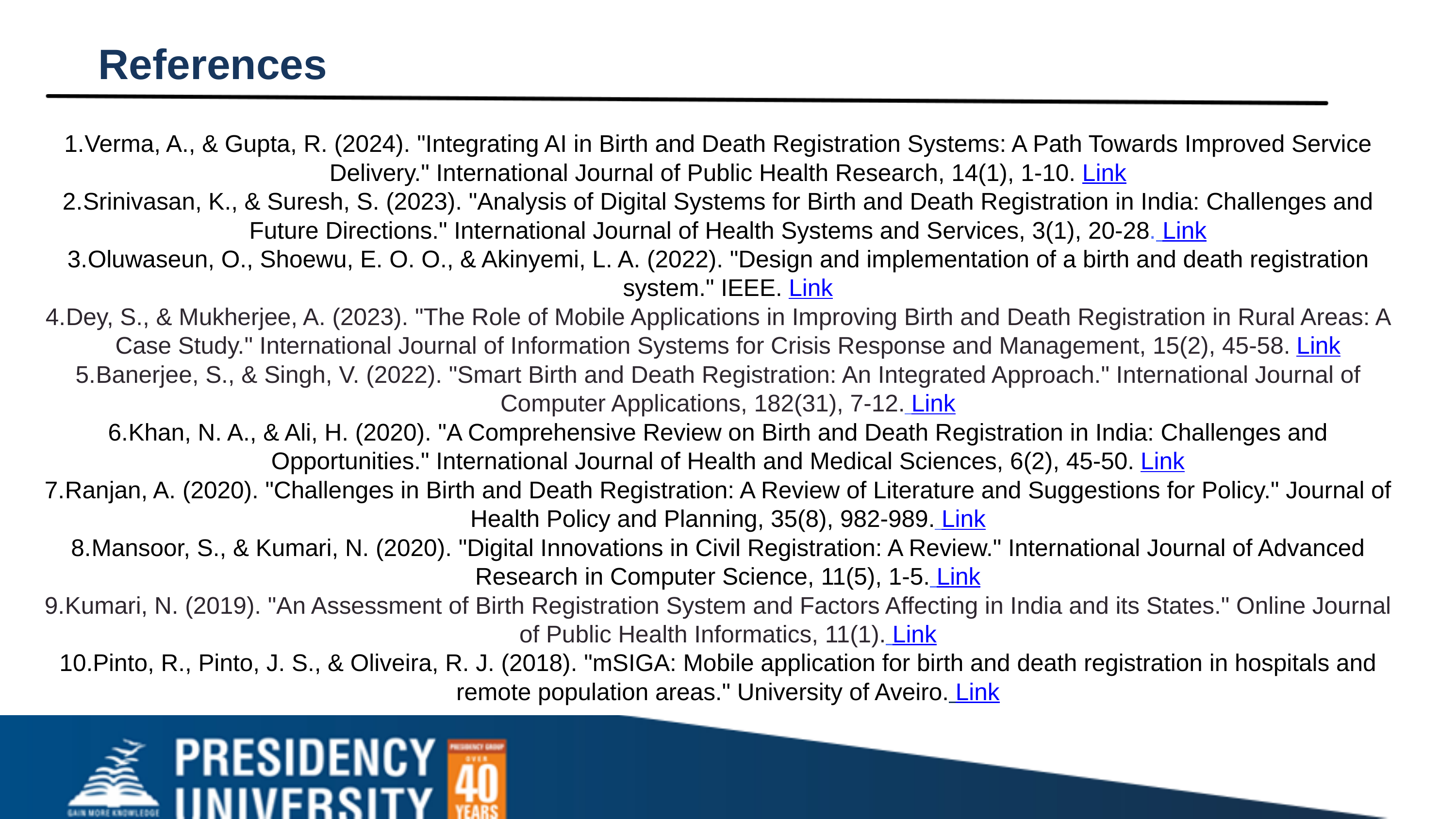

References

Verma, A., & Gupta, R. (2024). "Integrating AI in Birth and Death Registration Systems: A Path Towards Improved Service Delivery." International Journal of Public Health Research, 14(1), 1-10. Link
Srinivasan, K., & Suresh, S. (2023). "Analysis of Digital Systems for Birth and Death Registration in India: Challenges and Future Directions." International Journal of Health Systems and Services, 3(1), 20-28. Link
Oluwaseun, O., Shoewu, E. O. O., & Akinyemi, L. A. (2022). "Design and implementation of a birth and death registration system." IEEE. Link
Dey, S., & Mukherjee, A. (2023). "The Role of Mobile Applications in Improving Birth and Death Registration in Rural Areas: A Case Study." International Journal of Information Systems for Crisis Response and Management, 15(2), 45-58. Link
Banerjee, S., & Singh, V. (2022). "Smart Birth and Death Registration: An Integrated Approach." International Journal of Computer Applications, 182(31), 7-12. Link
Khan, N. A., & Ali, H. (2020). "A Comprehensive Review on Birth and Death Registration in India: Challenges and Opportunities." International Journal of Health and Medical Sciences, 6(2), 45-50. Link
Ranjan, A. (2020). "Challenges in Birth and Death Registration: A Review of Literature and Suggestions for Policy." Journal of Health Policy and Planning, 35(8), 982-989. Link
Mansoor, S., & Kumari, N. (2020). "Digital Innovations in Civil Registration: A Review." International Journal of Advanced Research in Computer Science, 11(5), 1-5. Link
Kumari, N. (2019). "An Assessment of Birth Registration System and Factors Affecting in India and its States." Online Journal of Public Health Informatics, 11(1). Link
Pinto, R., Pinto, J. S., & Oliveira, R. J. (2018). "mSIGA: Mobile application for birth and death registration in hospitals and remote population areas." University of Aveiro. Link